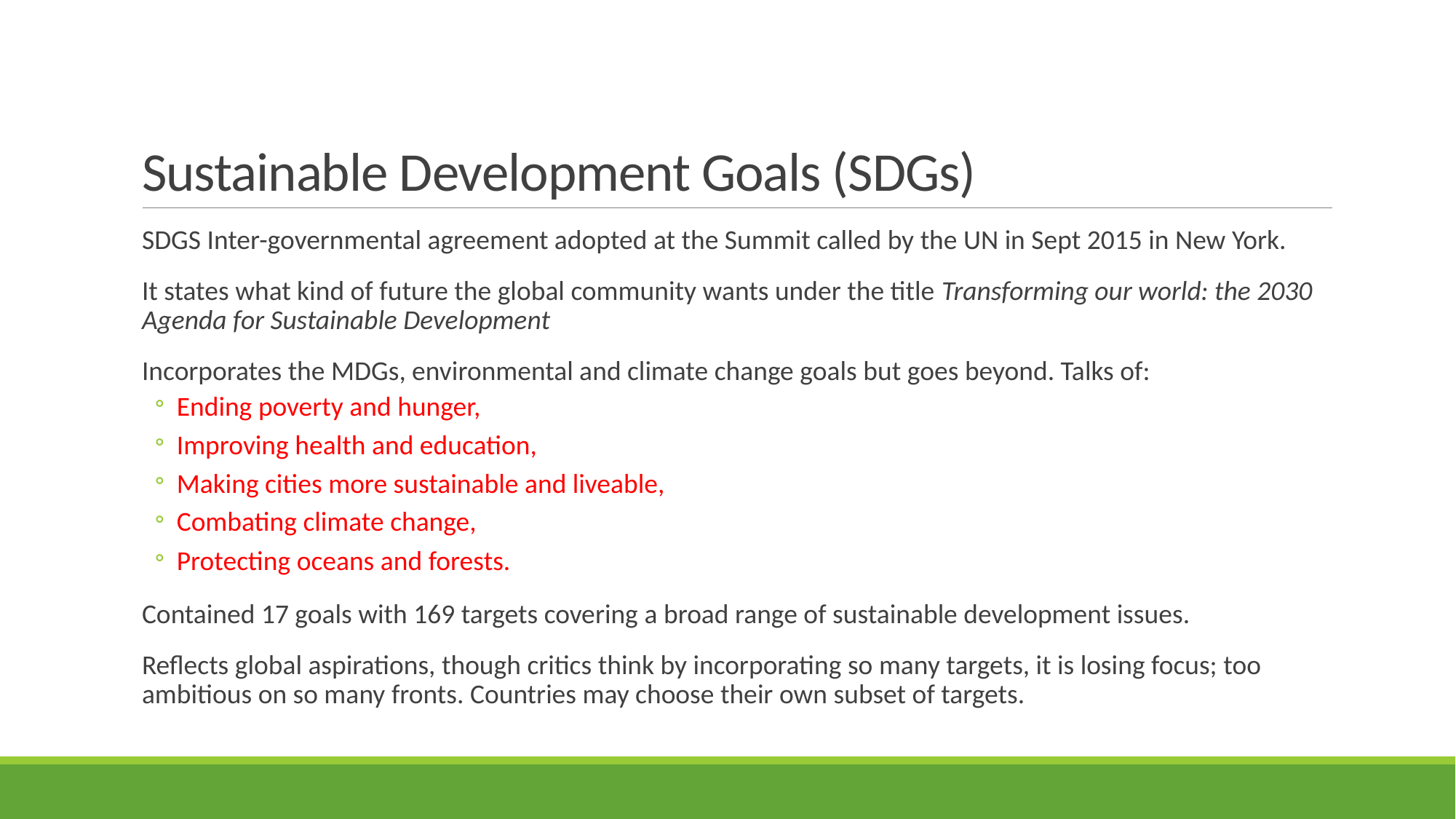

# Sustainable Development Goals (SDGs)
SDGS Inter-governmental agreement adopted at the Summit called by the UN in Sept 2015 in New York.
It states what kind of future the global community wants under the title Transforming our world: the 2030 Agenda for Sustainable Development
Incorporates the MDGs, environmental and climate change goals but goes beyond. Talks of:
Ending poverty and hunger,
Improving health and education,
Making cities more sustainable and liveable,
Combating climate change,
Protecting oceans and forests.
Contained 17 goals with 169 targets covering a broad range of sustainable development issues.
Reflects global aspirations, though critics think by incorporating so many targets, it is losing focus; too ambitious on so many fronts. Countries may choose their own subset of targets.